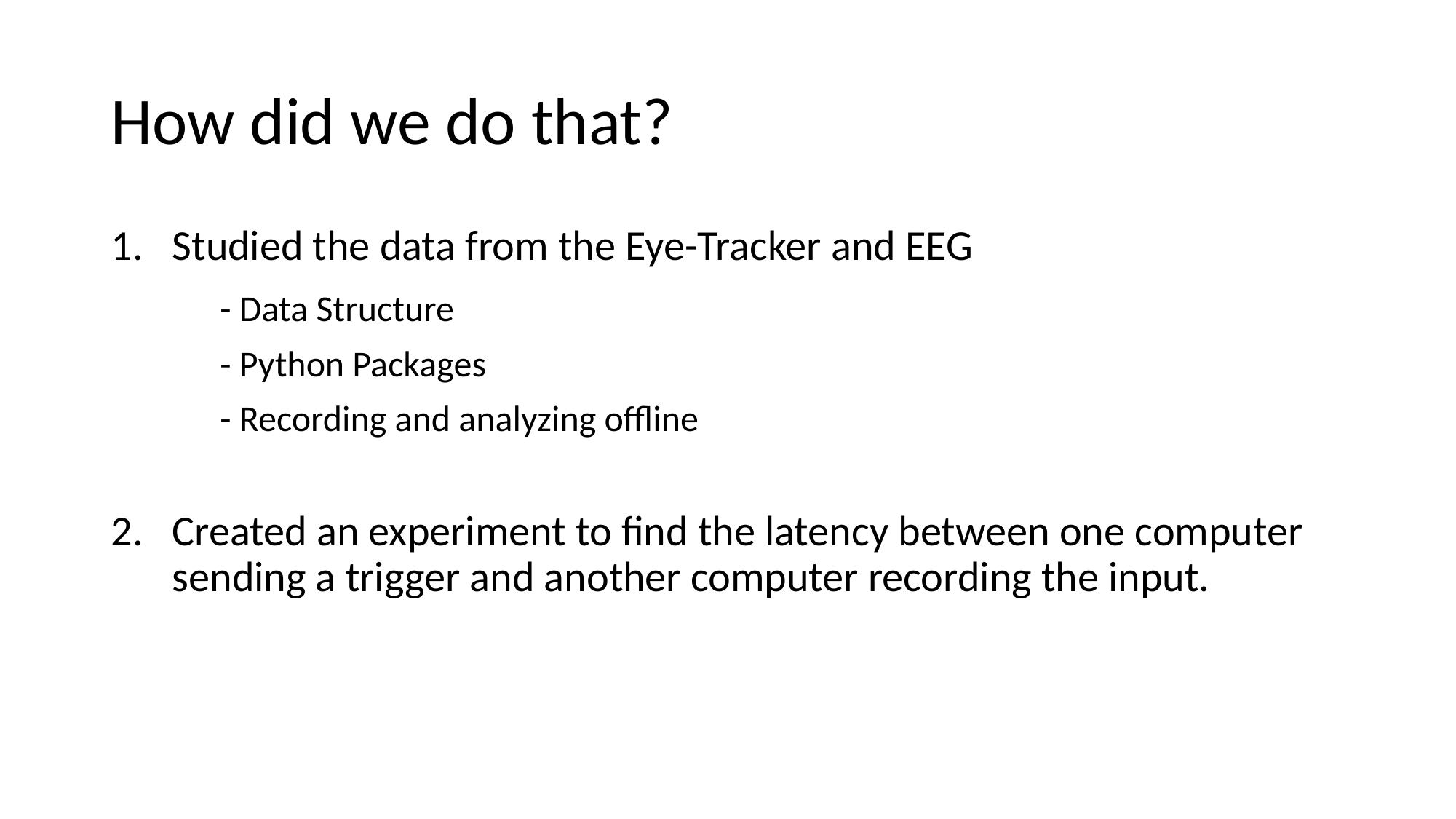

# How did we do that?
Studied the data from the Eye-Tracker and EEG
	- Data Structure
	- Python Packages
	- Recording and analyzing offline

Created an experiment to find the latency between one computer sending a trigger and another computer recording the input.